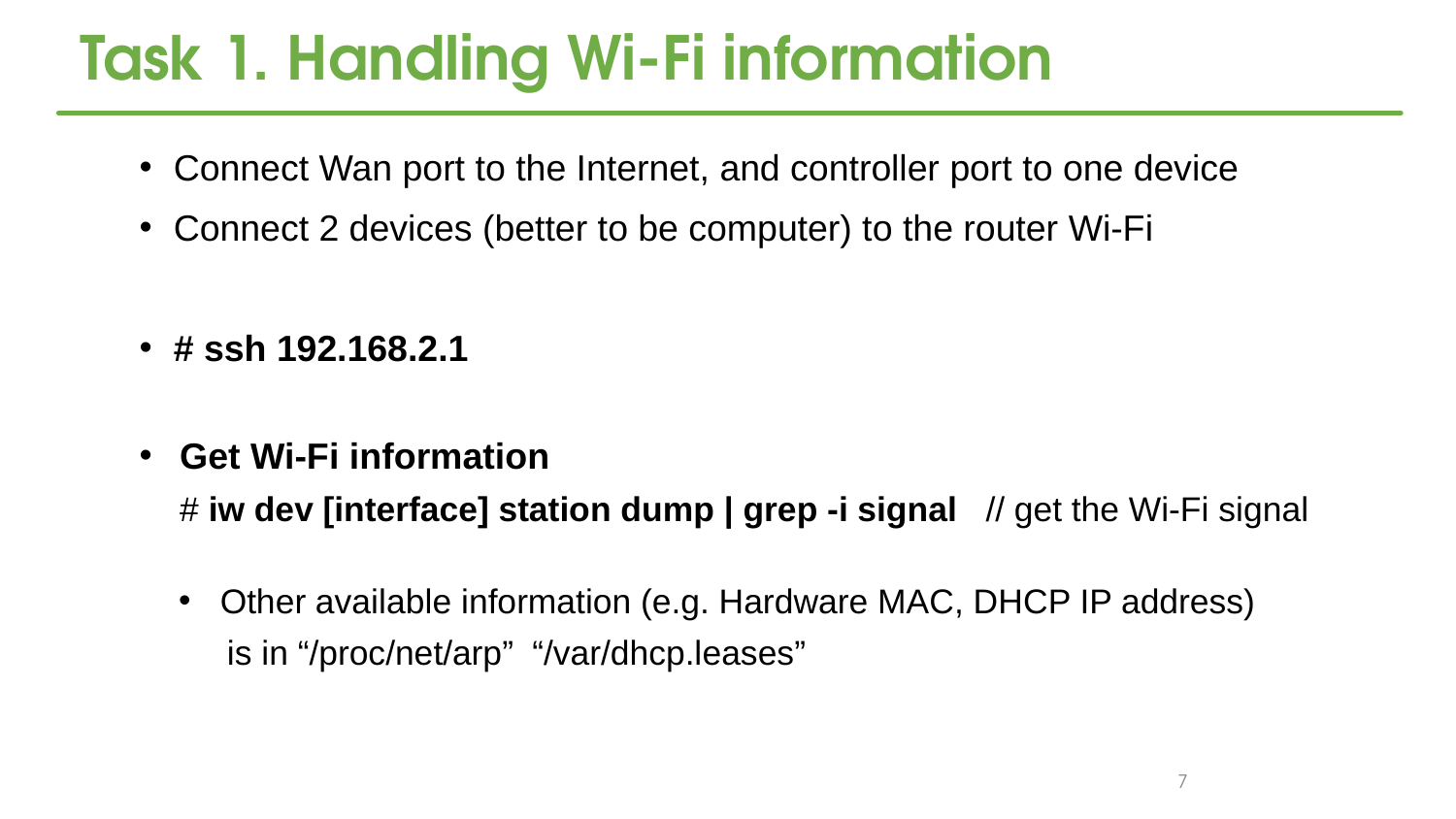

# Task 1. Handling Wi-Fi information
Connect Wan port to the Internet, and controller port to one device
Connect 2 devices (better to be computer) to the router Wi-Fi

# ssh 192.168.2.1

Get Wi-Fi information
# iw dev [interface] station dump | grep -i signal   // get the Wi-Fi signal
Other available information (e.g. Hardware MAC, DHCP IP address)
     is in “/proc/net/arp”  “/var/dhcp.leases”

7